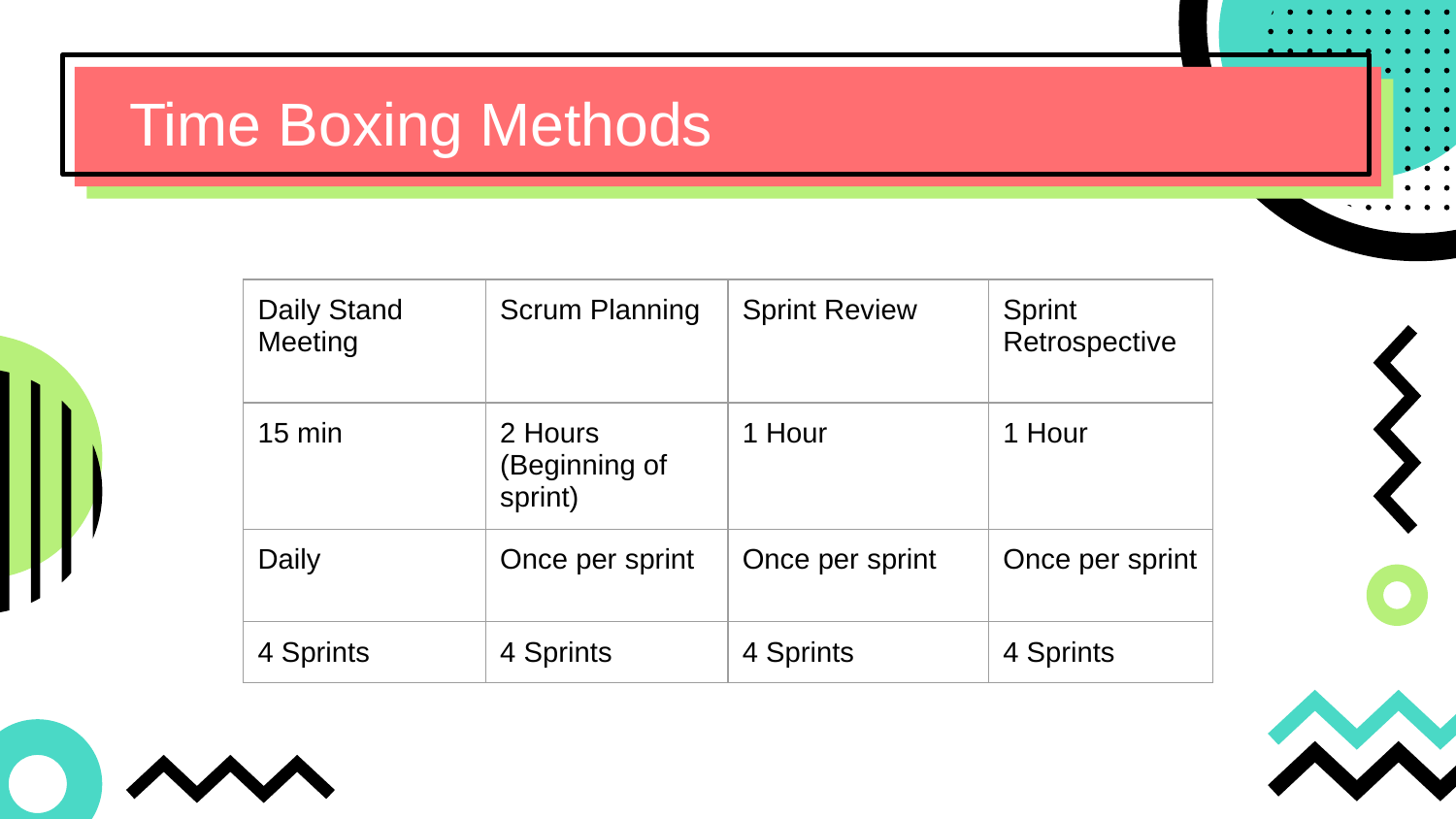

# Time Boxing Methods
| Daily Stand Meeting | Scrum Planning | Sprint Review | Sprint Retrospective |
| --- | --- | --- | --- |
| 15 min | 2 Hours (Beginning of sprint) | 1 Hour | 1 Hour |
| Daily | Once per sprint | Once per sprint | Once per sprint |
| 4 Sprints | 4 Sprints | 4 Sprints | 4 Sprints |